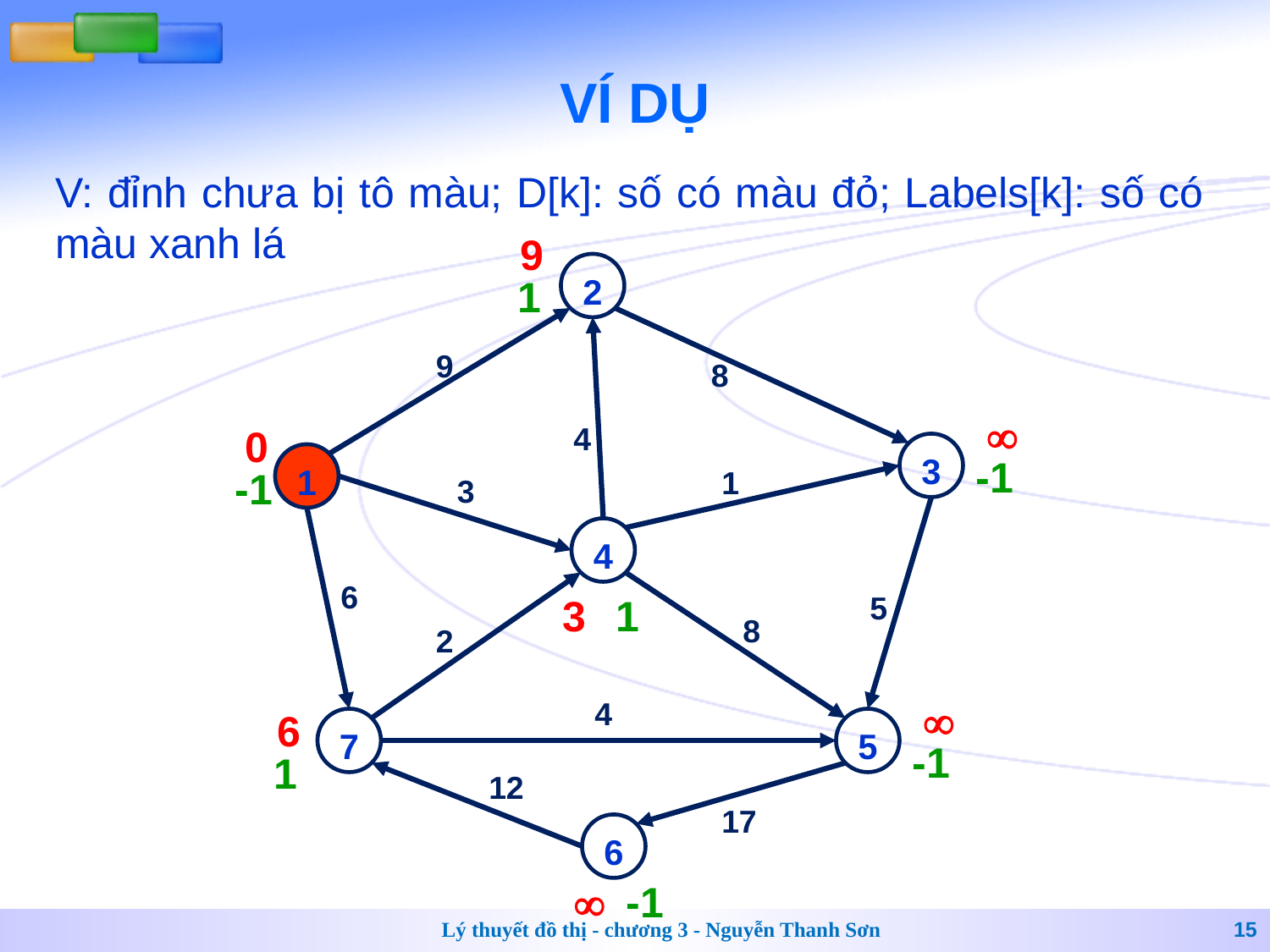

# VÍ DỤ
V: đỉnh chưa bị tô màu; D[k]: số có màu đỏ; Labels[k]: số có màu xanh lá
9
1
2
9
8
∞
-1
4
0
-1
3
1
1
3
4
6
5
3
1
8
2
4
∞
-1
6
1
7
5
12
17
6
∞
-1
Lý thuyết đồ thị - chương 3 - Nguyễn Thanh Sơn
15